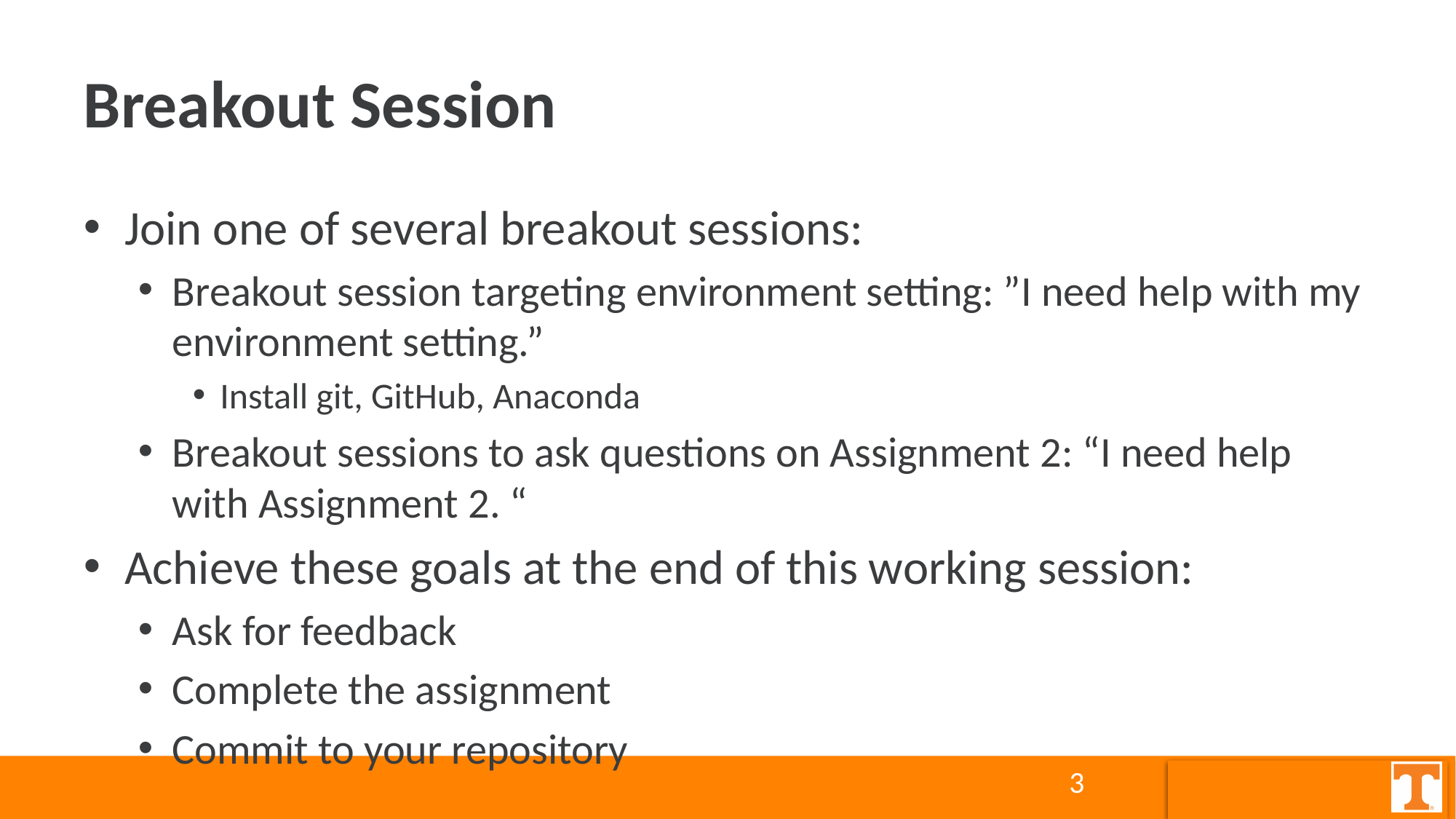

# Breakout Session
Join one of several breakout sessions:
Breakout session targeting environment setting: ”I need help with my environment setting.”
Install git, GitHub, Anaconda
Breakout sessions to ask questions on Assignment 2: “I need help with Assignment 2. “
Achieve these goals at the end of this working session:
Ask for feedback
Complete the assignment
Commit to your repository
3